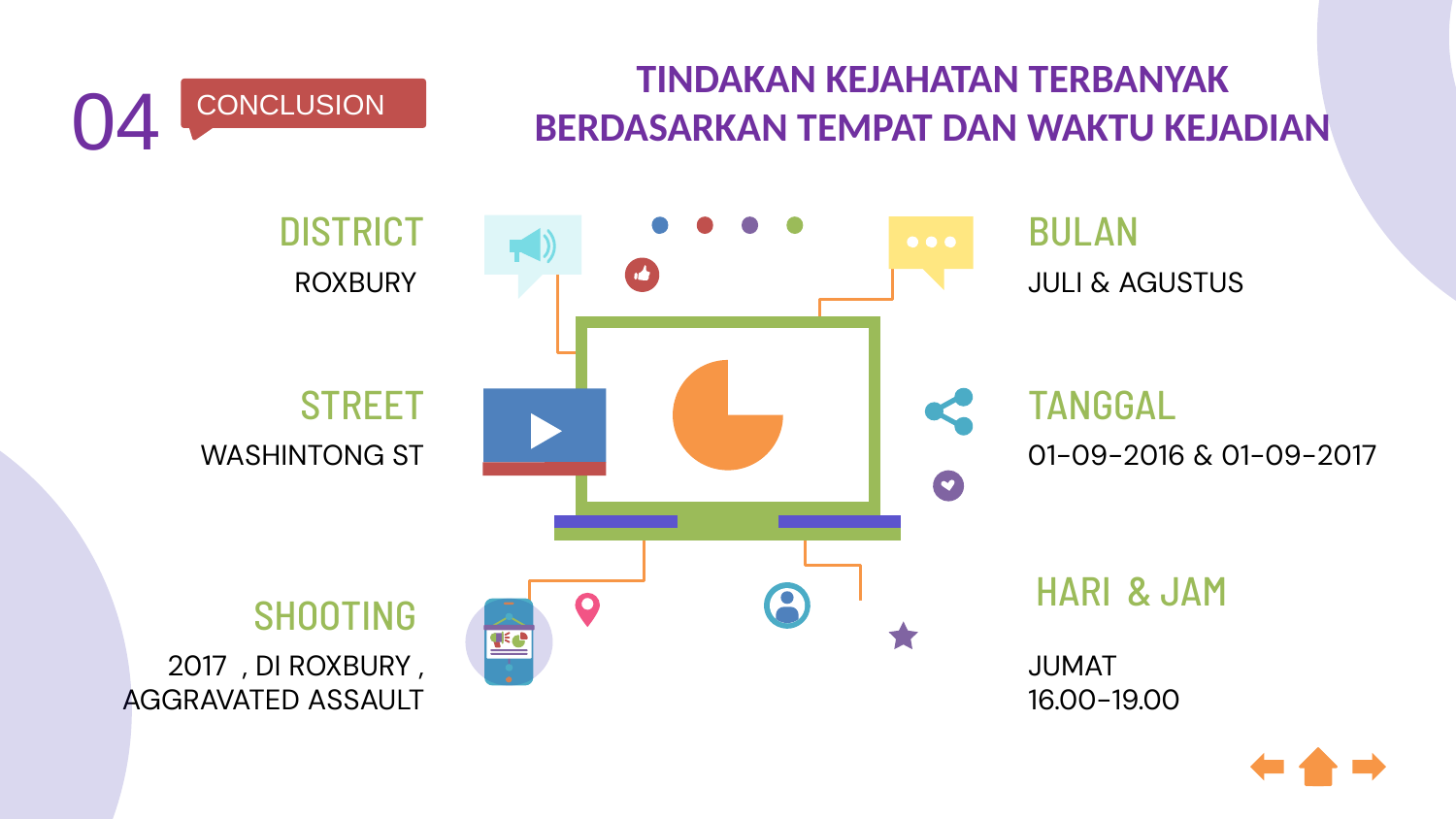

# TINDAKAN KEJAHATAN TERBANYAK BERDASARKAN TEMPAT DAN WAKTU KEJADIAN
04
CONCLUSION

DISTRICT
BULAN

ROXBURY
JULI & AGUSTUS
TANGGAL
STREET

01-09-2016 & 01-09-2017
WASHINTONG ST
HARI  & JAM
SHOOTING

2017  , DI ROXBURY ,
AGGRAVATED ASSAULT

JUMAT
16.00-19.00